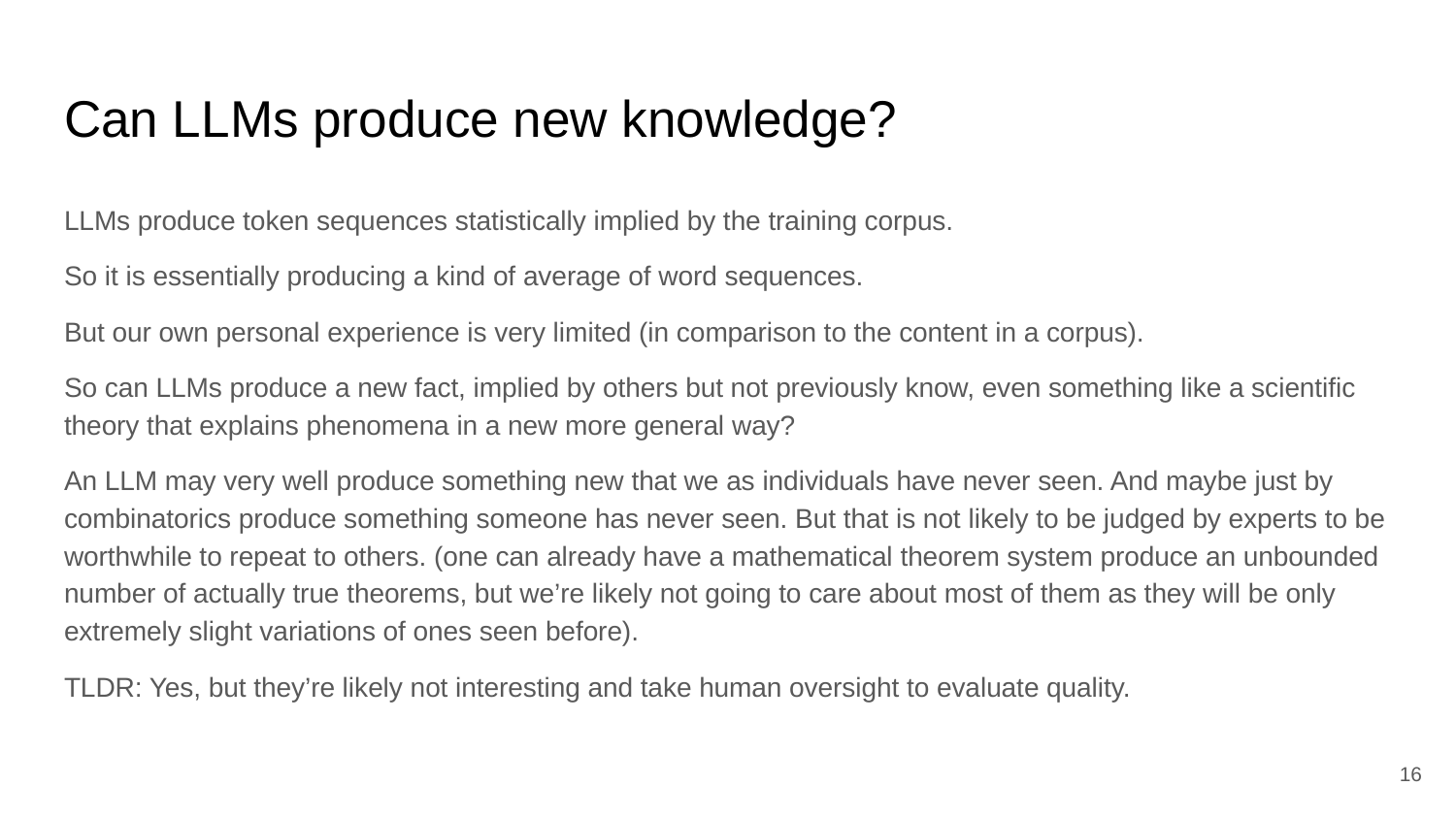

# Can LLMs produce new knowledge?
LLMs produce token sequences statistically implied by the training corpus.
So it is essentially producing a kind of average of word sequences.
But our own personal experience is very limited (in comparison to the content in a corpus).
So can LLMs produce a new fact, implied by others but not previously know, even something like a scientific theory that explains phenomena in a new more general way?
An LLM may very well produce something new that we as individuals have never seen. And maybe just by combinatorics produce something someone has never seen. But that is not likely to be judged by experts to be worthwhile to repeat to others. (one can already have a mathematical theorem system produce an unbounded number of actually true theorems, but we’re likely not going to care about most of them as they will be only extremely slight variations of ones seen before).
TLDR: Yes, but they’re likely not interesting and take human oversight to evaluate quality.
16